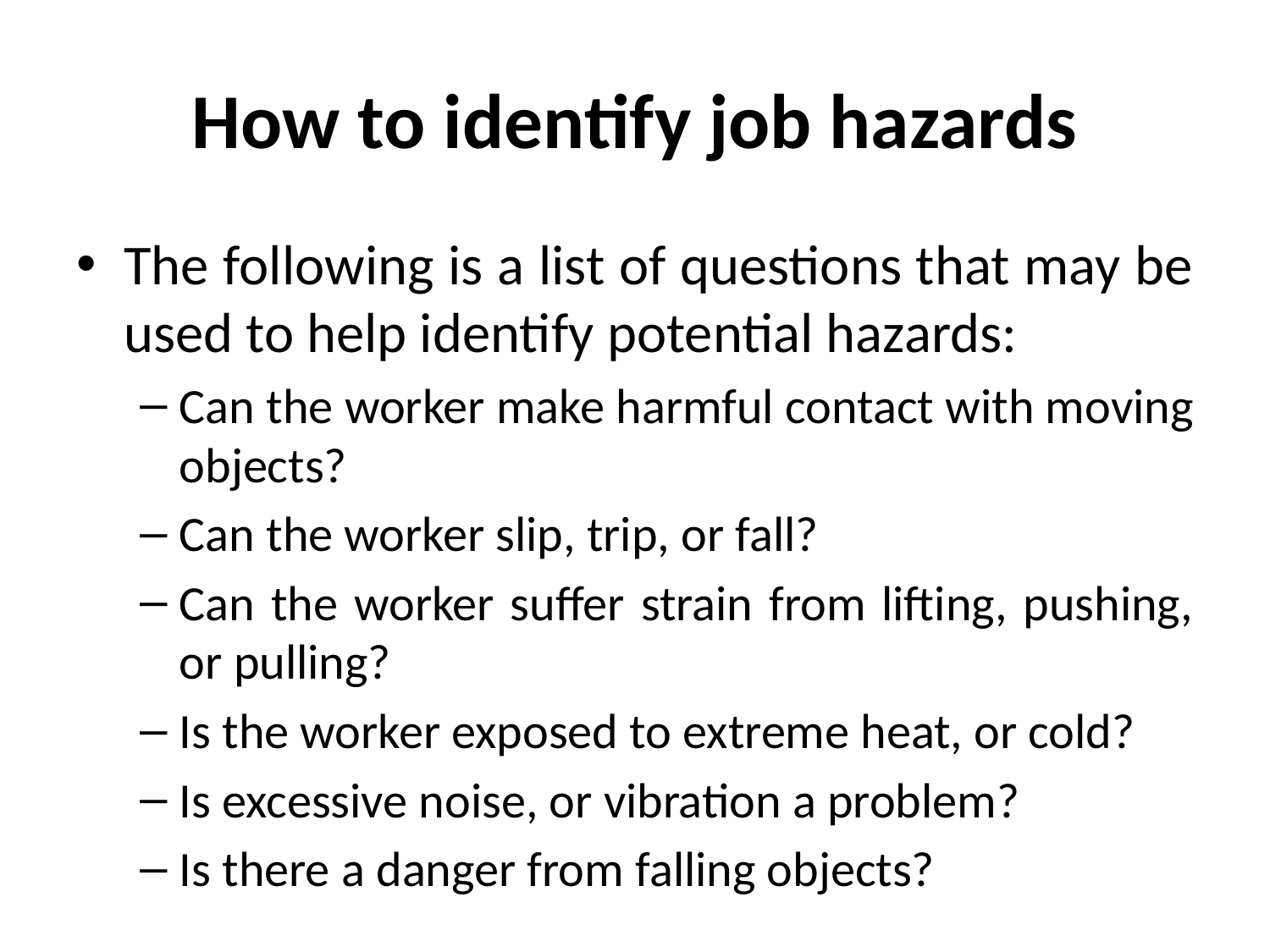

# How to identify job hazards
The following is a list of questions that may be used to help identify potential hazards:
Can the worker make harmful contact with moving objects?
Can the worker slip, trip, or fall?
Can the worker suffer strain from lifting, pushing, or pulling?
Is the worker exposed to extreme heat, or cold?
Is excessive noise, or vibration a problem?
Is there a danger from falling objects?